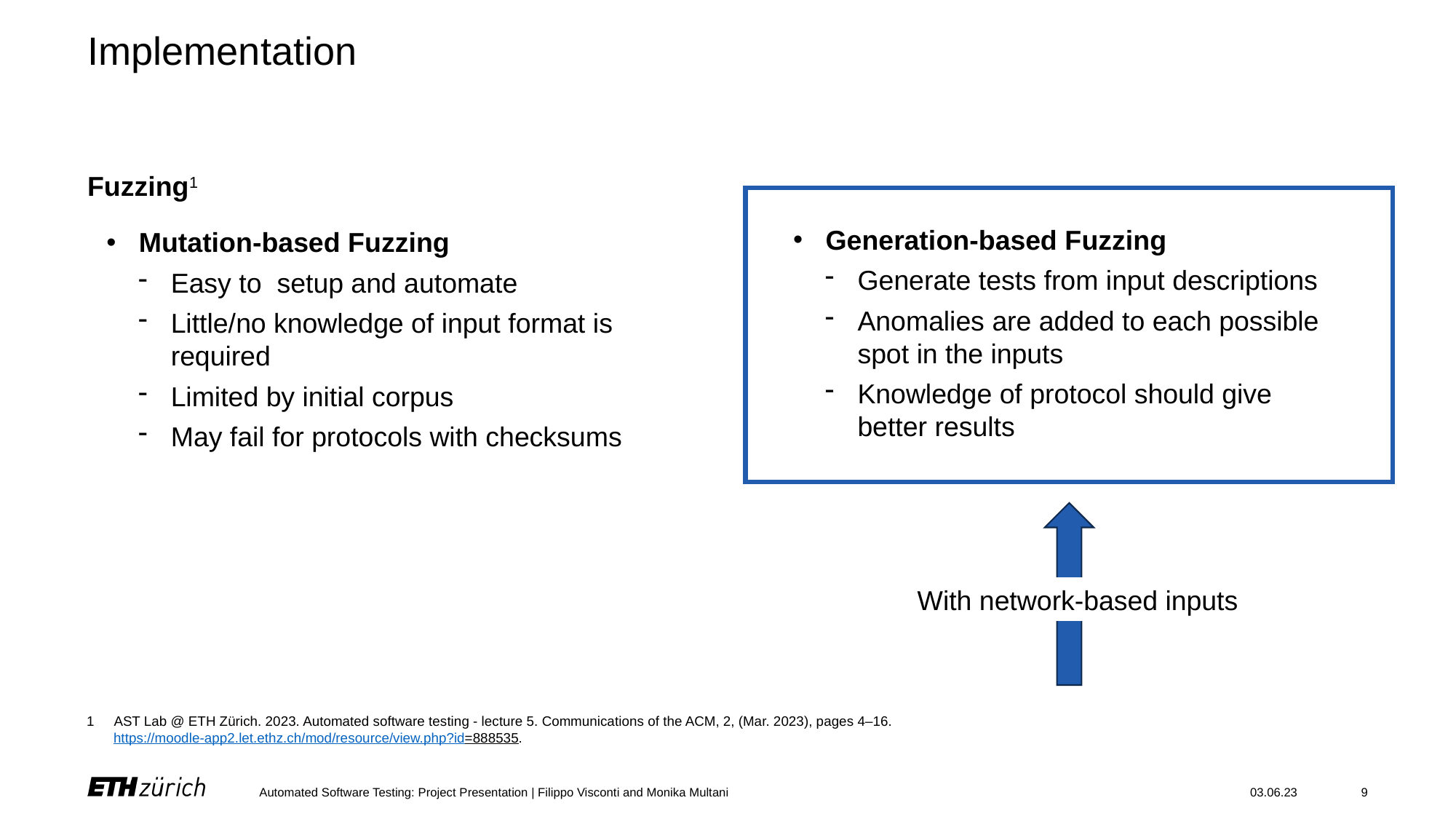

# Implementation
Fuzzing1

Generation-based Fuzzing
Generate tests from input descriptions
Anomalies are added to each possible spot in the inputs
Knowledge of protocol should give better results

Mutation-based Fuzzing
Easy to  setup and automate
Little/no knowledge of input format is required
Limited by initial corpus
May fail for protocols with checksums

With network-based inputs
AST Lab @ ETH Zürich. 2023. Automated software testing - lecture 5. Communications of the ACM, 2, (Mar. 2023), pages 4–16.
       https://moodle-app2.let.ethz.ch/mod/resource/view.php?id=888535.

Automated Software Testing: Project Presentation | Filippo Visconti and Monika Multani
03.06.23
9